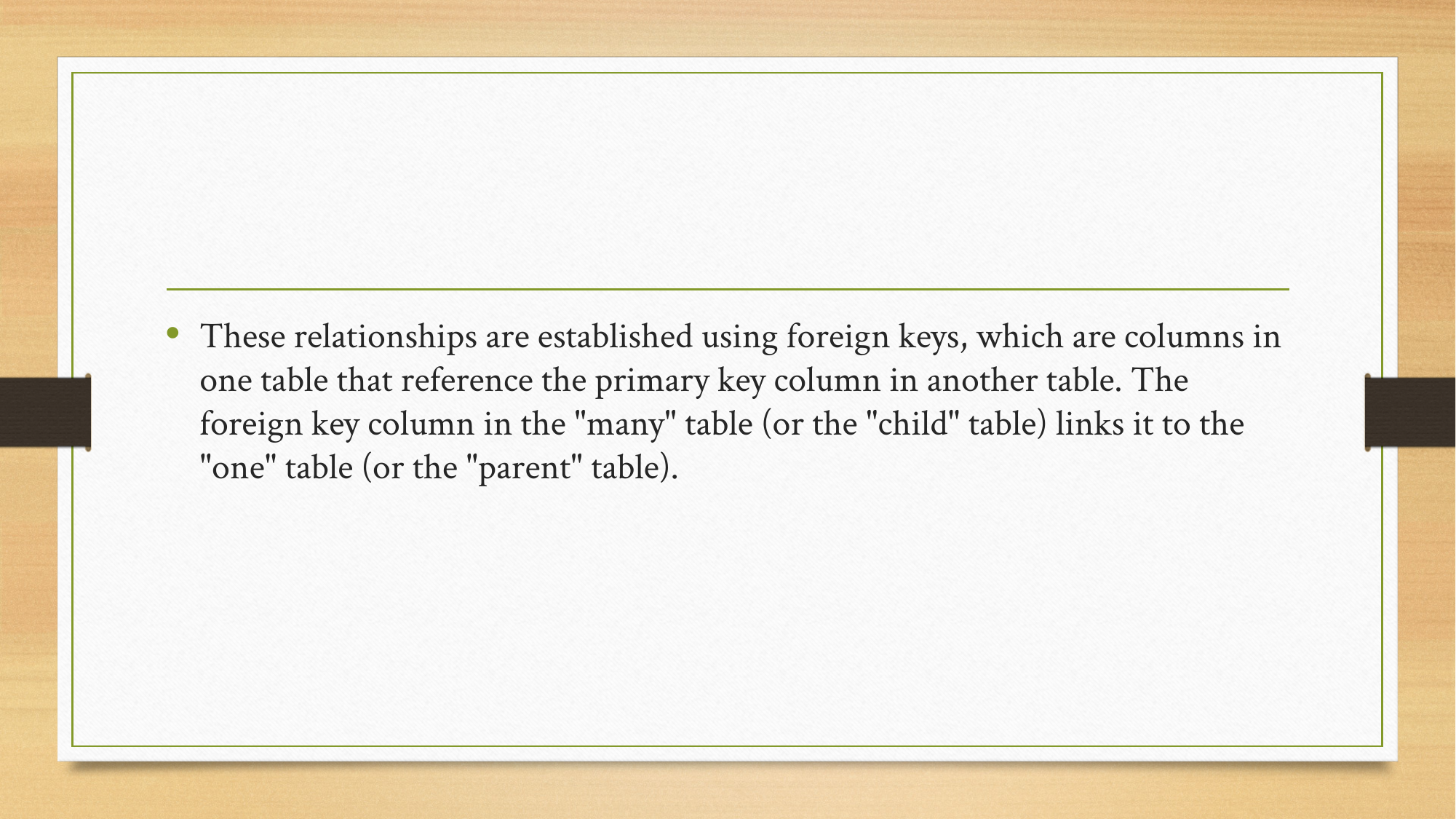

#
These relationships are established using foreign keys, which are columns in one table that reference the primary key column in another table. The foreign key column in the "many" table (or the "child" table) links it to the "one" table (or the "parent" table).